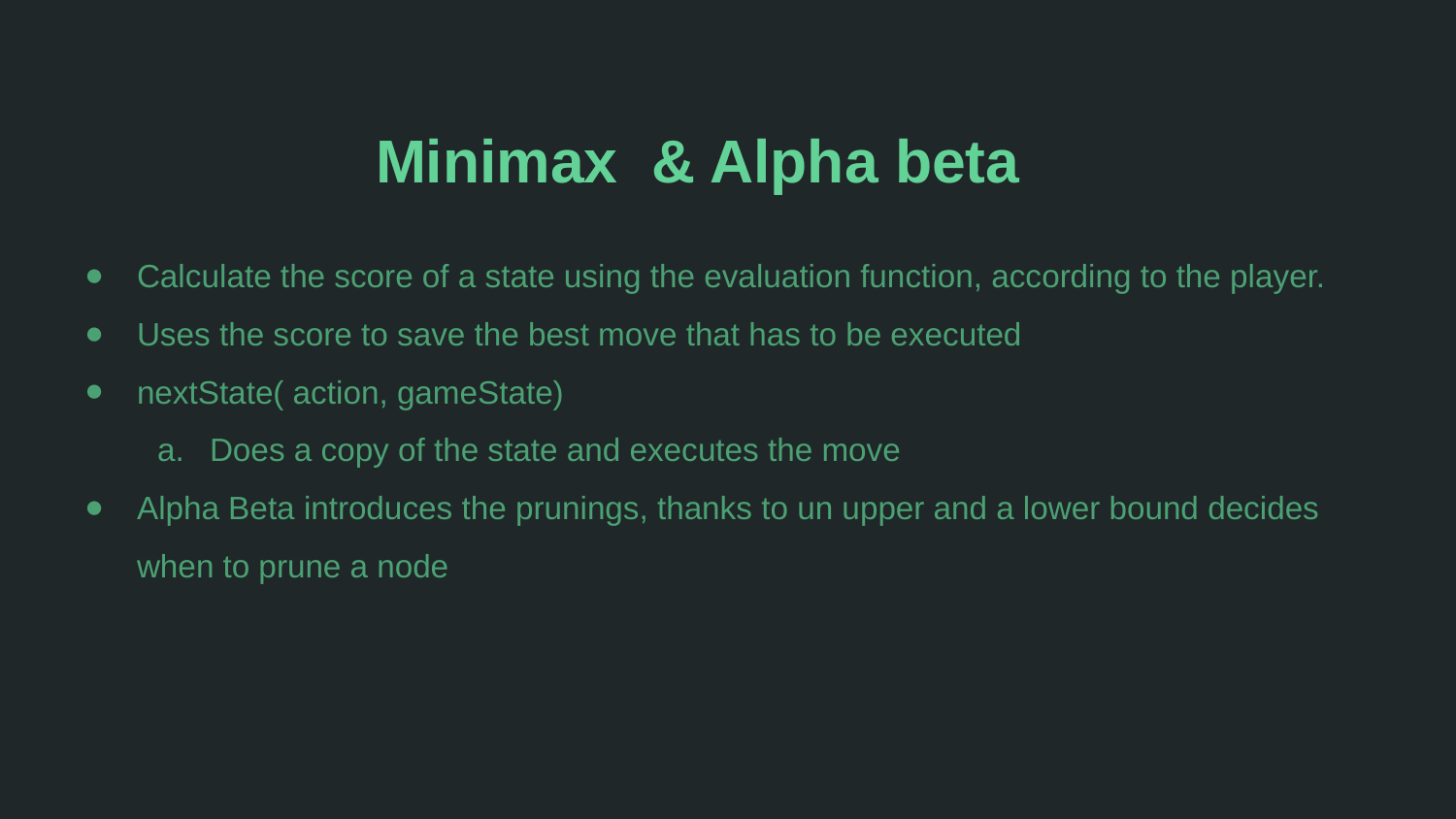

Minimax  & Alpha beta
Calculate the score of a state using the evaluation function, according to the player.
Uses the score to save the best move that has to be executed
nextState( action, gameState)
Does a copy of the state and executes the move
Alpha Beta introduces the prunings, thanks to un upper and a lower bound decides when to prune a node